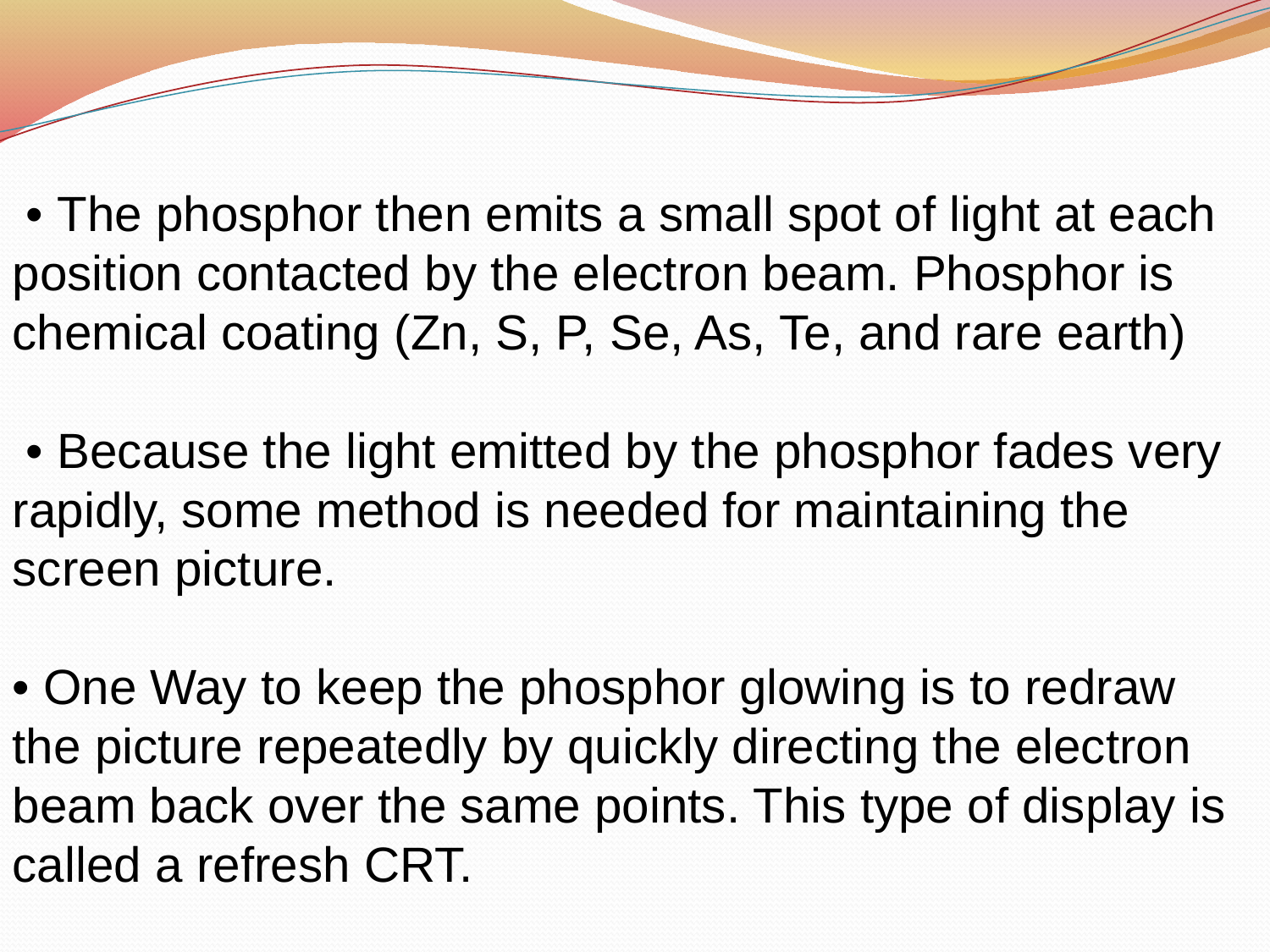

• The phosphor then emits a small spot of light at each position contacted by the electron beam. Phosphor is chemical coating (Zn, S, P, Se, As, Te, and rare earth)

 • Because the light emitted by the phosphor fades very rapidly, some method is needed for maintaining the screen picture.

• One Way to keep the phosphor glowing is to redraw the picture repeatedly by quickly directing the electron beam back over the same points. This type of display is called a refresh CRT.